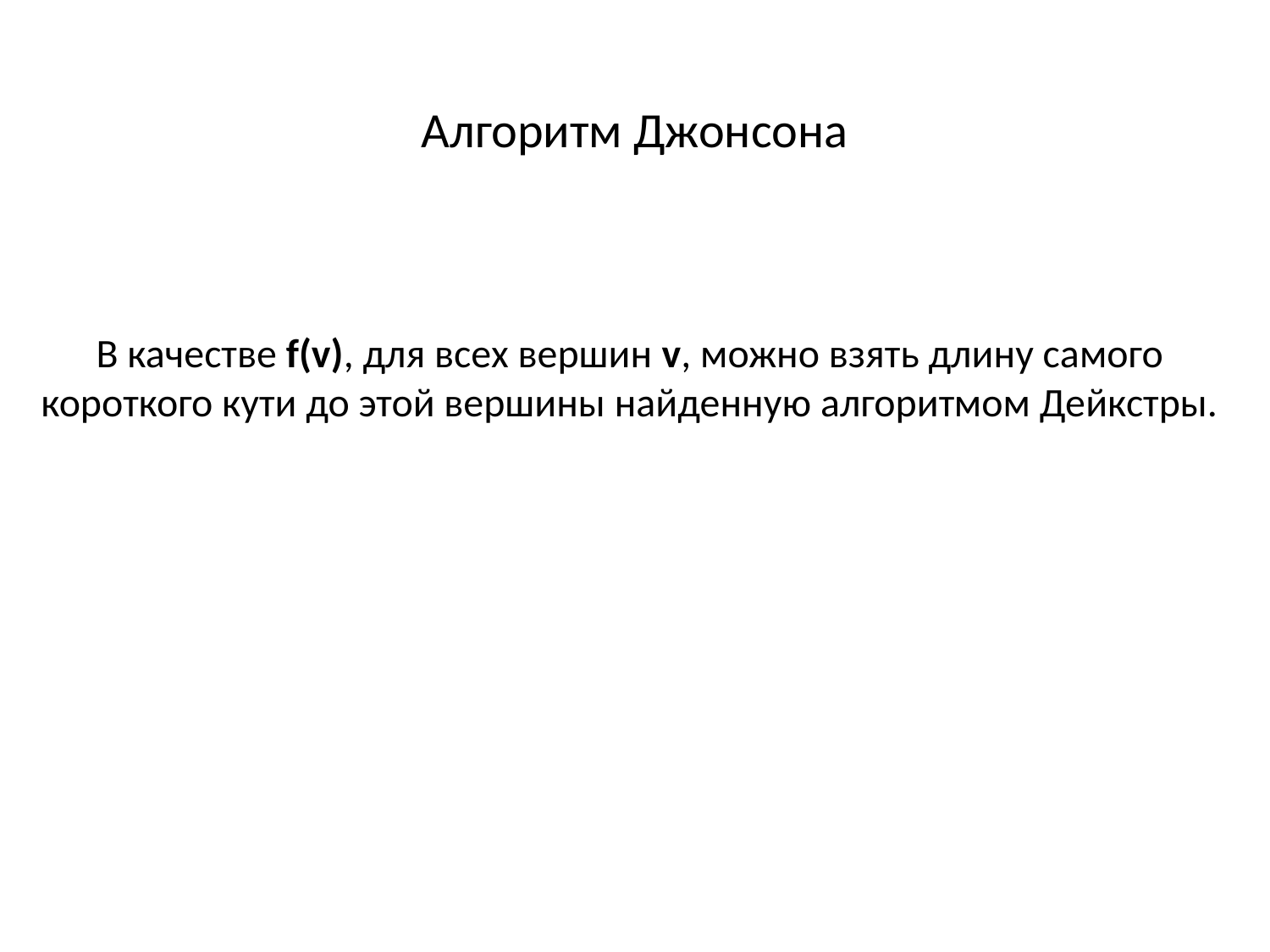

Алгоритм Джонсона
В качестве f(v), для всех вершин v, можно взять длину самого короткого кути до этой вершины найденную алгоритмом Дейкстры.